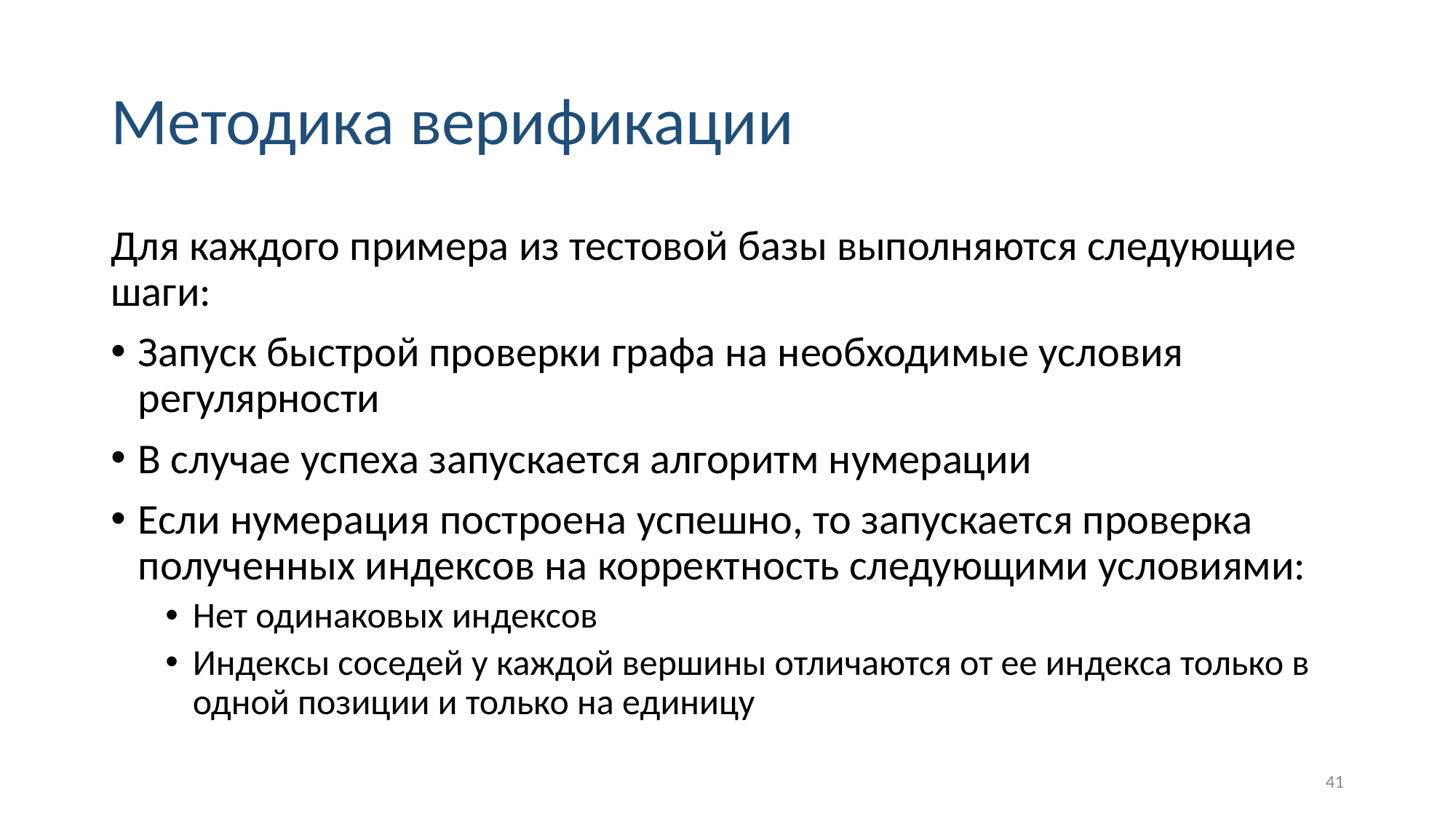

# Методика верификации
Для каждого примера из тестовой базы выполняются следующие шаги:
Запуск быстрой проверки графа на необходимые условия регулярности
В случае успеха запускается алгоритм нумерации
Если нумерация построена успешно, то запускается проверка полученных индексов на корректность следующими условиями:
Нет одинаковых индексов
Индексы соседей у каждой вершины отличаются от ее индекса только в одной позиции и только на единицу

41